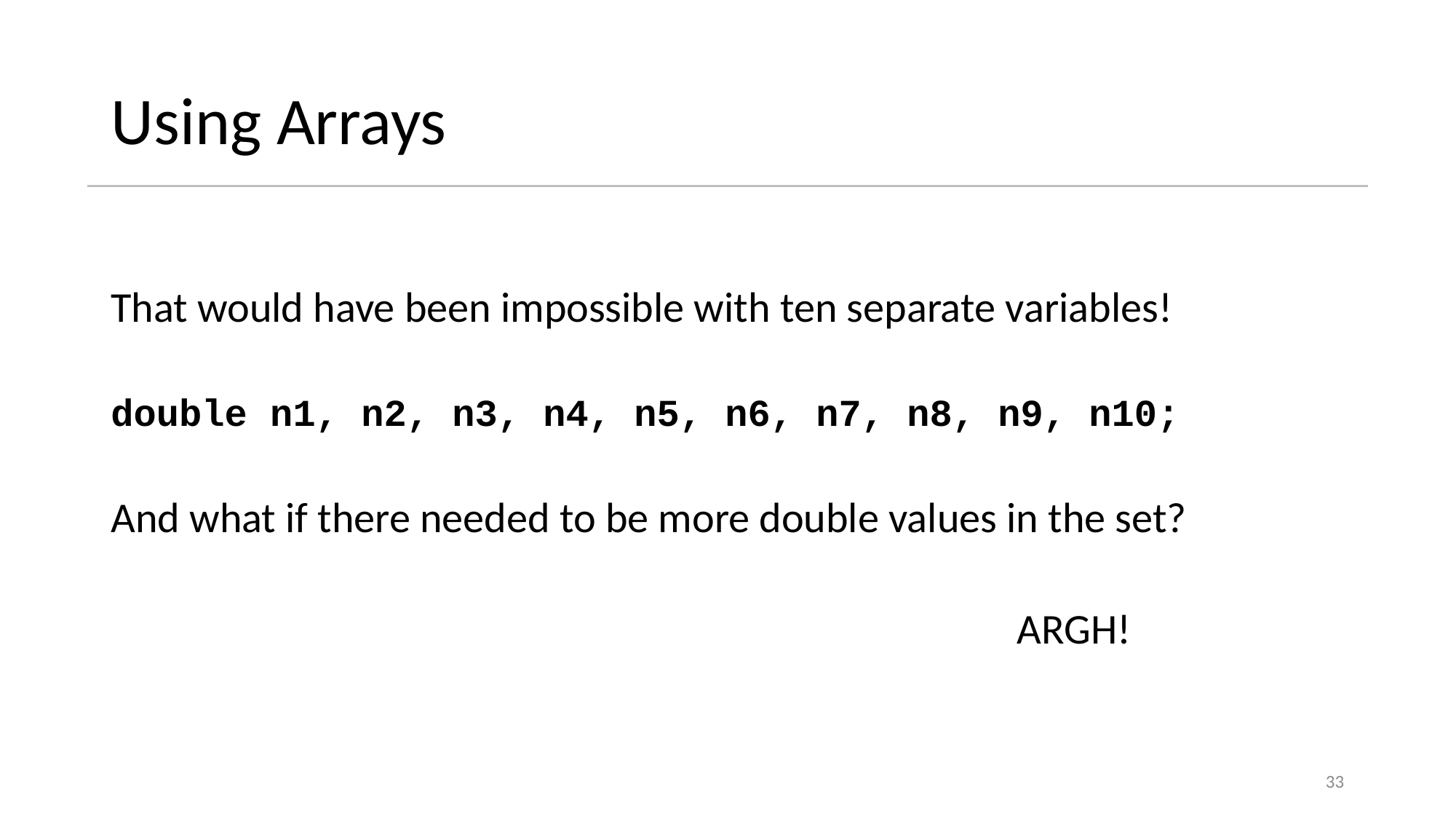

# Using Arrays

That would have been impossible with ten separate variables!

double n1, n2, n3, n4, n5, n6, n7, n8, n9, n10;

And what if there needed to be more double values in the set?

                                                                                              ARGH!

33